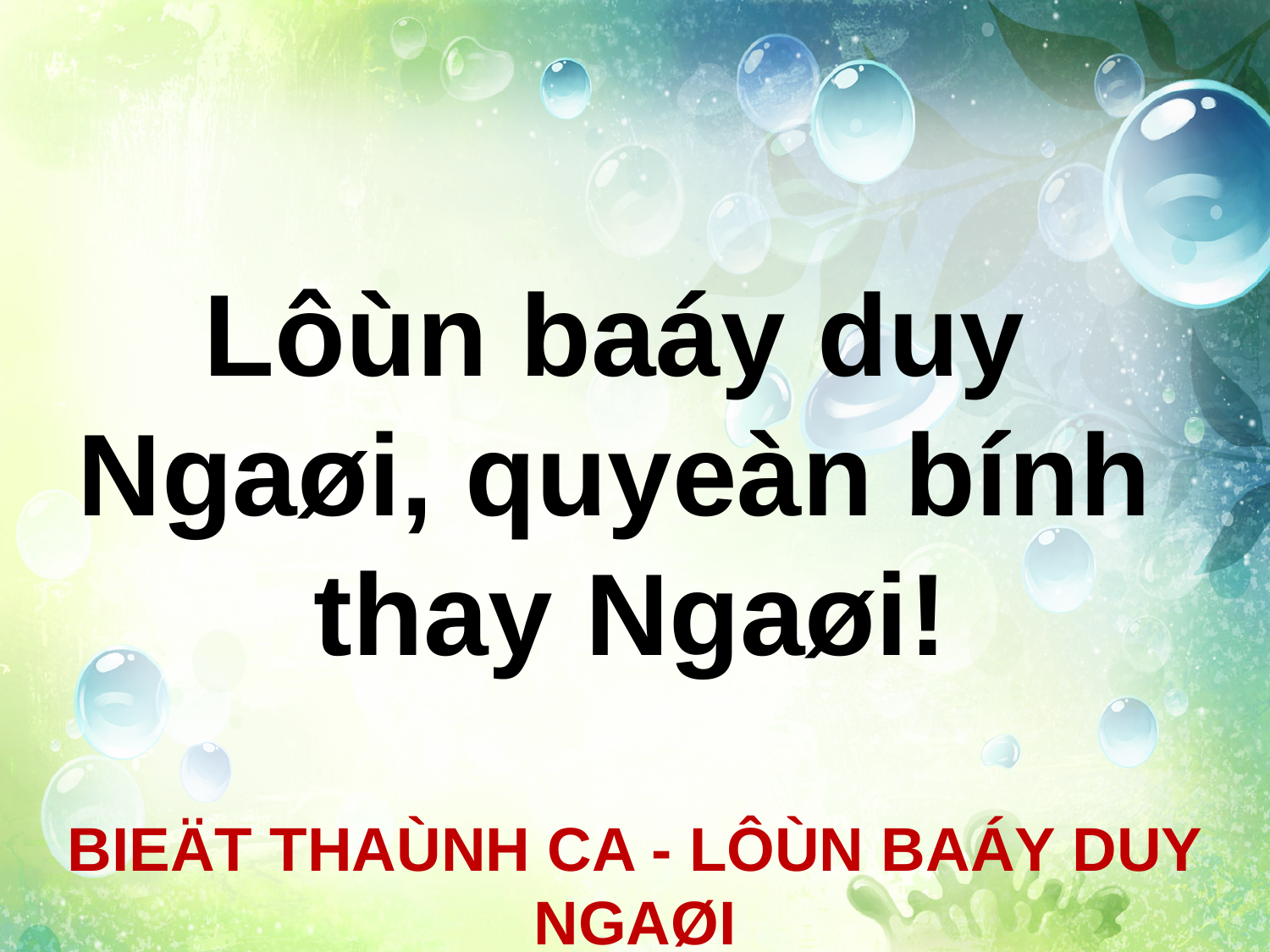

Lôùn baáy duy
Ngaøi, quyeàn bính
thay Ngaøi!
BIEÄT THAÙNH CA - LÔÙN BAÁY DUY NGAØI